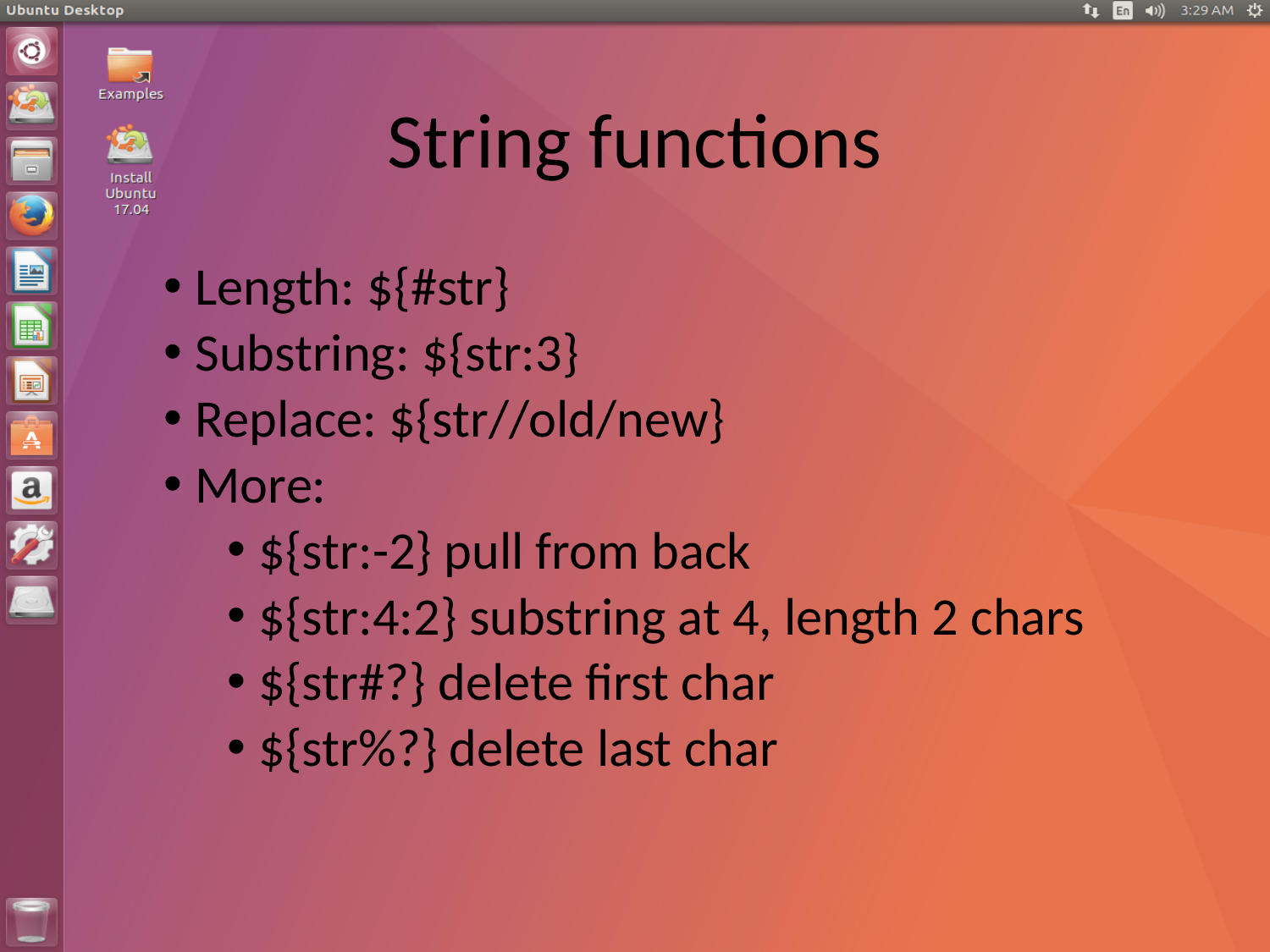

# String functions
Length: ${#str}
Substring: ${str:3}
Replace: ${str//old/new}
More:
${str:-2} pull from back
${str:4:2} substring at 4, length 2 chars
${str#?} delete first char
${str%?} delete last char